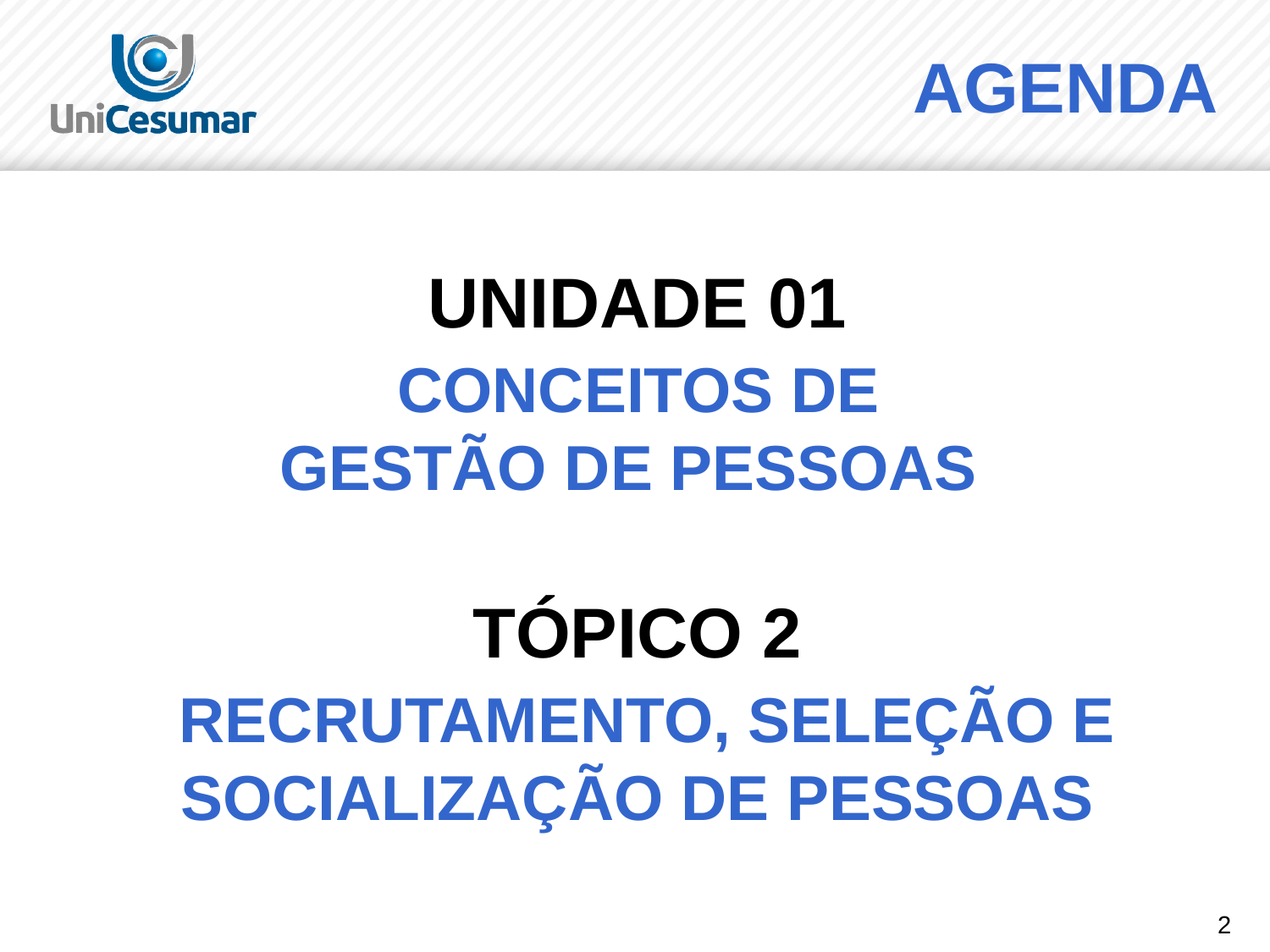

AGENDA
# UNIDADE 01 CONCEITOS DE GESTÃO DE PESSOAS TÓPICO 2 RECRUTAMENTO, SELEÇÃO E SOCIALIZAÇÃO DE PESSOAS